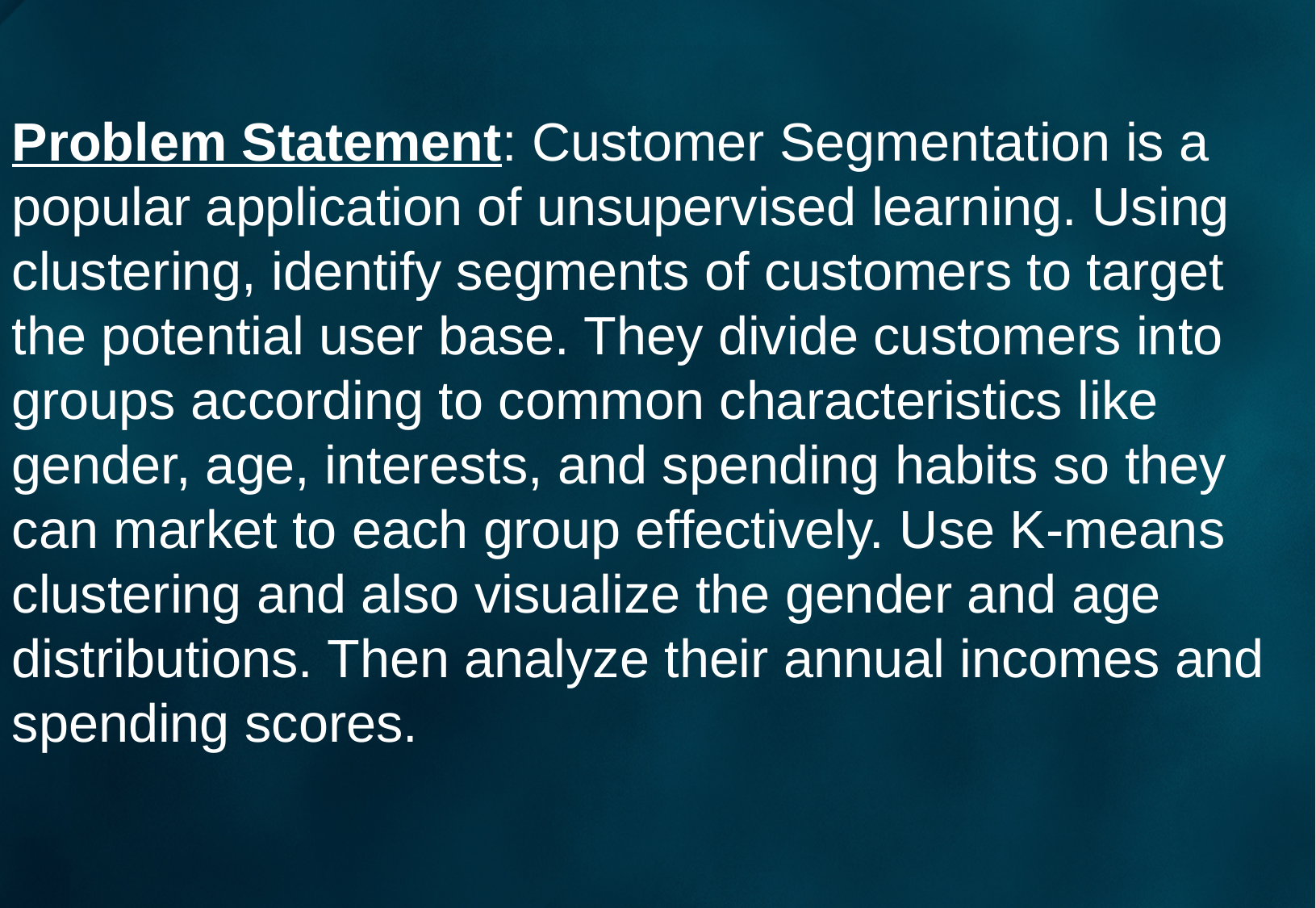

Problem Statement: Customer Segmentation is a popular application of unsupervised learning. Using clustering, identify segments of customers to target the potential user base. They divide customers into groups according to common characteristics like gender, age, interests, and spending habits so they can market to each group effectively. Use K-means clustering and also visualize the gender and age distributions. Then analyze their annual incomes and spending scores.